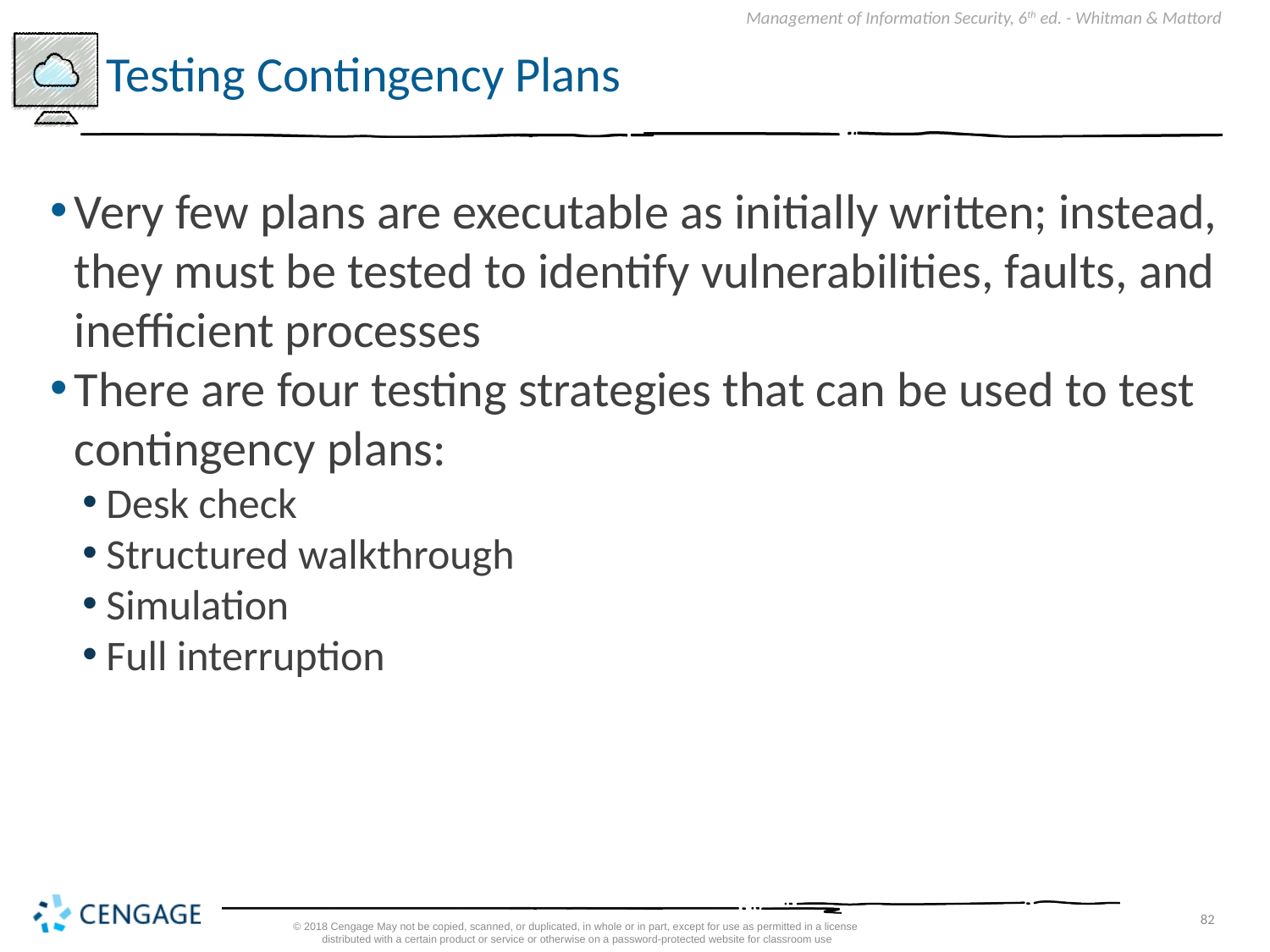

# Testing Contingency Plans
Very few plans are executable as initially written; instead, they must be tested to identify vulnerabilities, faults, and inefficient processes
There are four testing strategies that can be used to test contingency plans:
Desk check
Structured walkthrough
Simulation
Full interruption